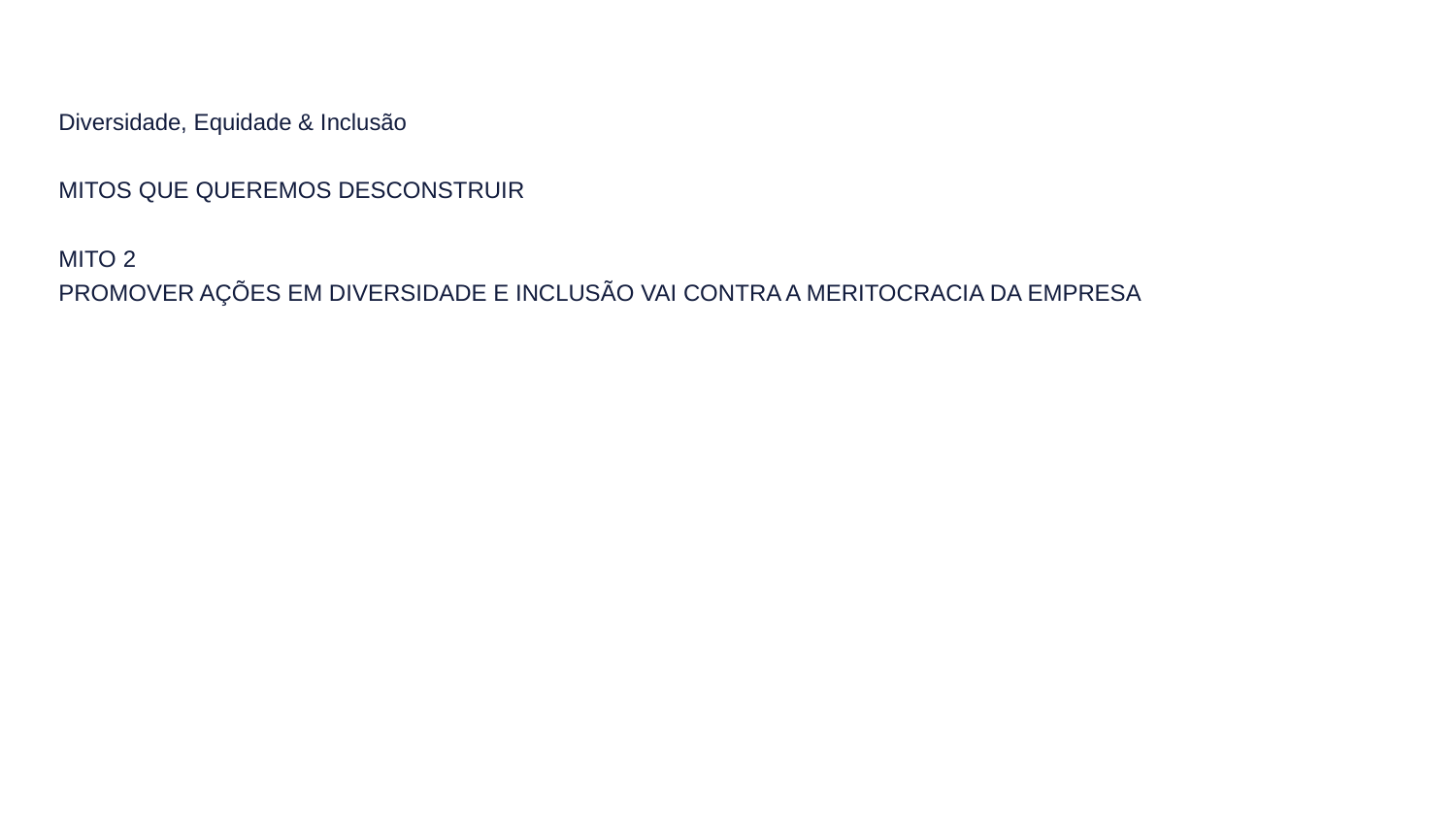

Diversidade, Equidade & Inclusão

MITOS QUE QUEREMOS DESCONSTRUIR

MITO 2
PROMOVER AÇÕES EM DIVERSIDADE E INCLUSÃO VAI CONTRA A MERITOCRACIA DA EMPRESA